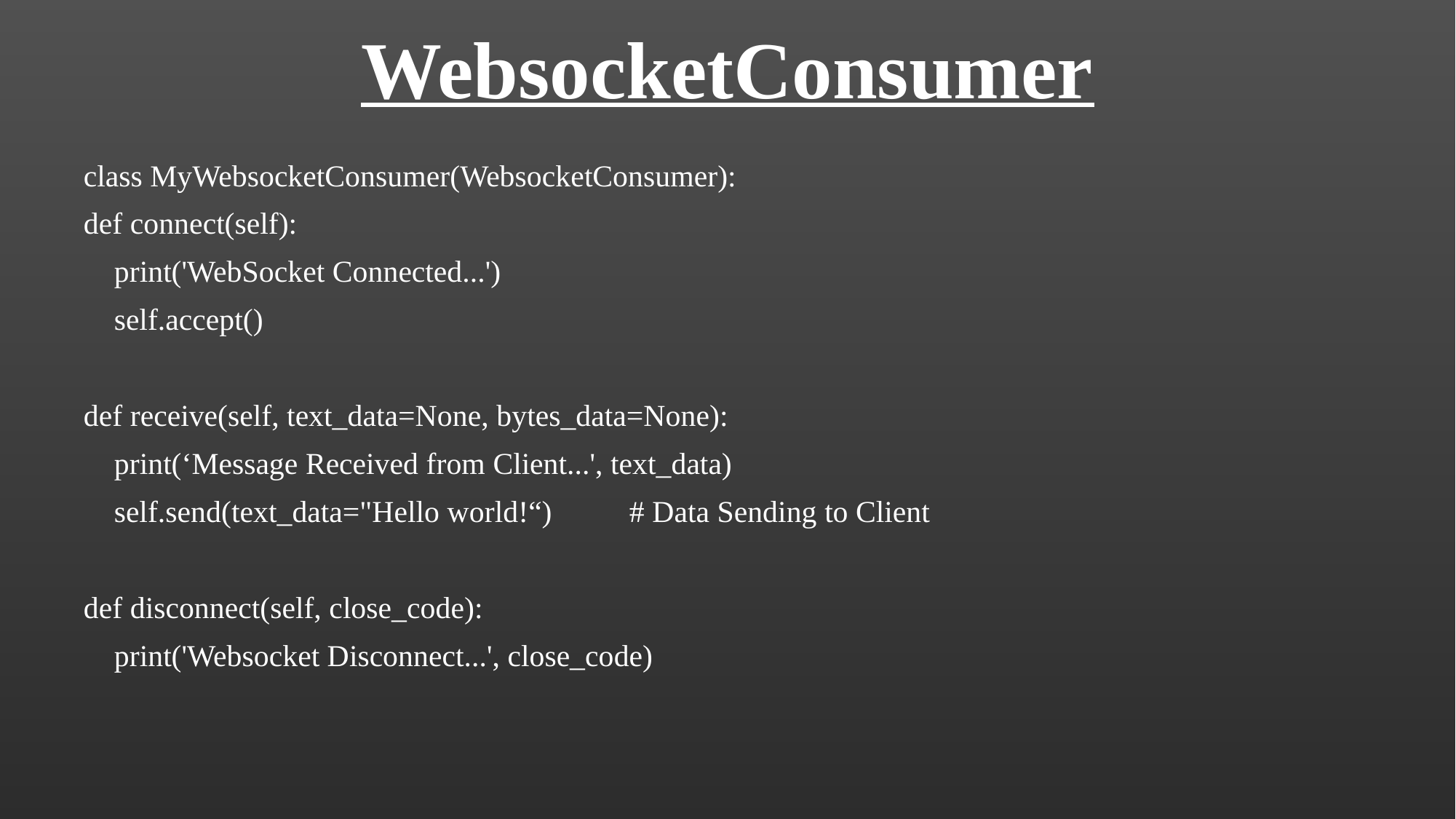

# WebsocketConsumer
class MyWebsocketConsumer(WebsocketConsumer):
def connect(self):
    print('WebSocket Connected...')
    self.accept()

def receive(self, text_data=None, bytes_data=None):
    print(‘Message Received from Client...', text_data)
    self.send(text_data="Hello world!“)	# Data Sending to Client

def disconnect(self, close_code):
    print('Websocket Disconnect...', close_code)